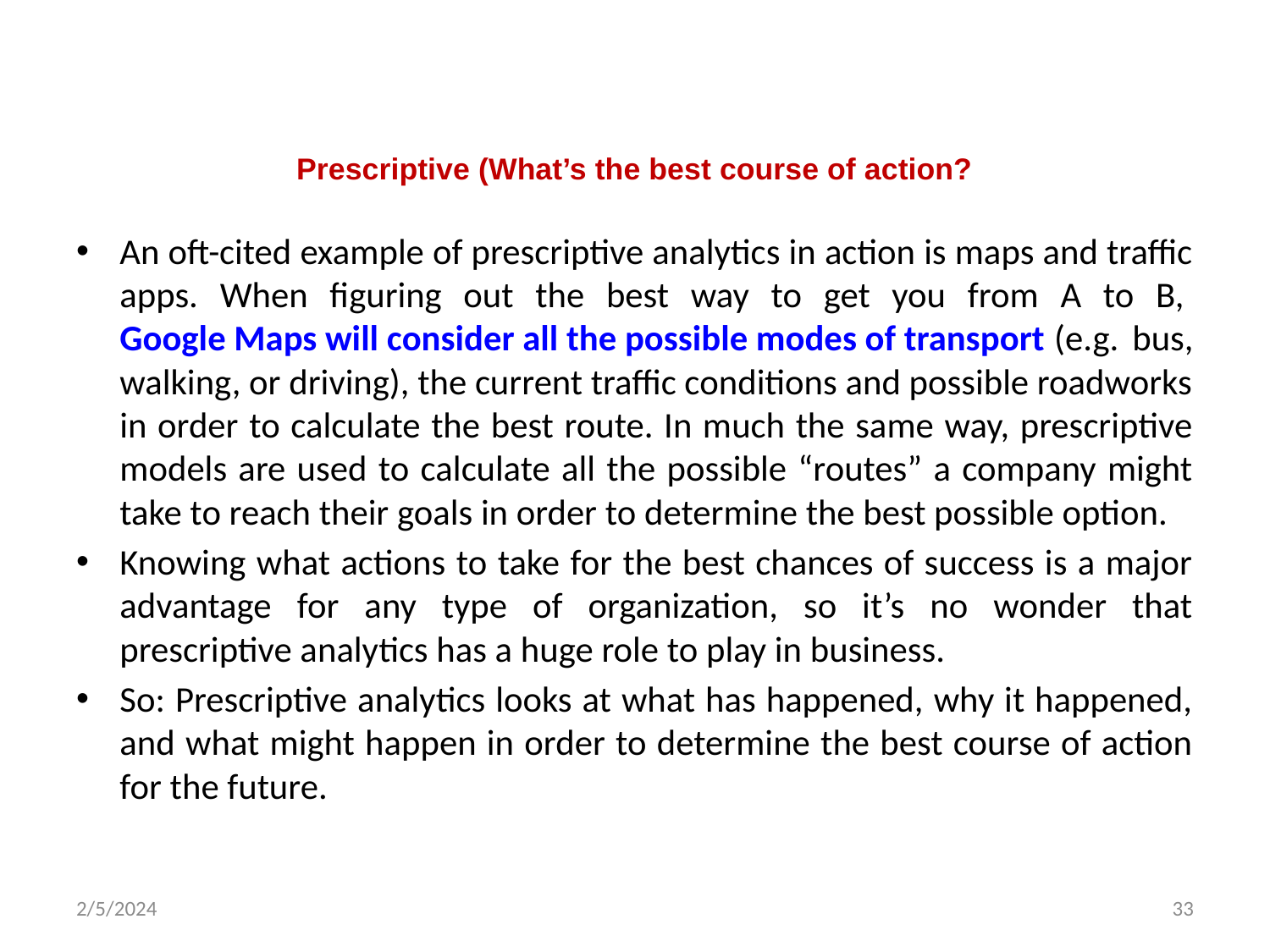

# Prescriptive (What’s the best course of action?
An oft-cited example of prescriptive analytics in action is maps and traffic apps. When figuring out the best way to get you from A to B, Google Maps will consider all the possible modes of transport (e.g. bus, walking, or driving), the current traffic conditions and possible roadworks in order to calculate the best route. In much the same way, prescriptive models are used to calculate all the possible “routes” a company might take to reach their goals in order to determine the best possible option.
Knowing what actions to take for the best chances of success is a major advantage for any type of organization, so it’s no wonder that prescriptive analytics has a huge role to play in business.
So: Prescriptive analytics looks at what has happened, why it happened, and what might happen in order to determine the best course of action for the future.

2/5/2024
33